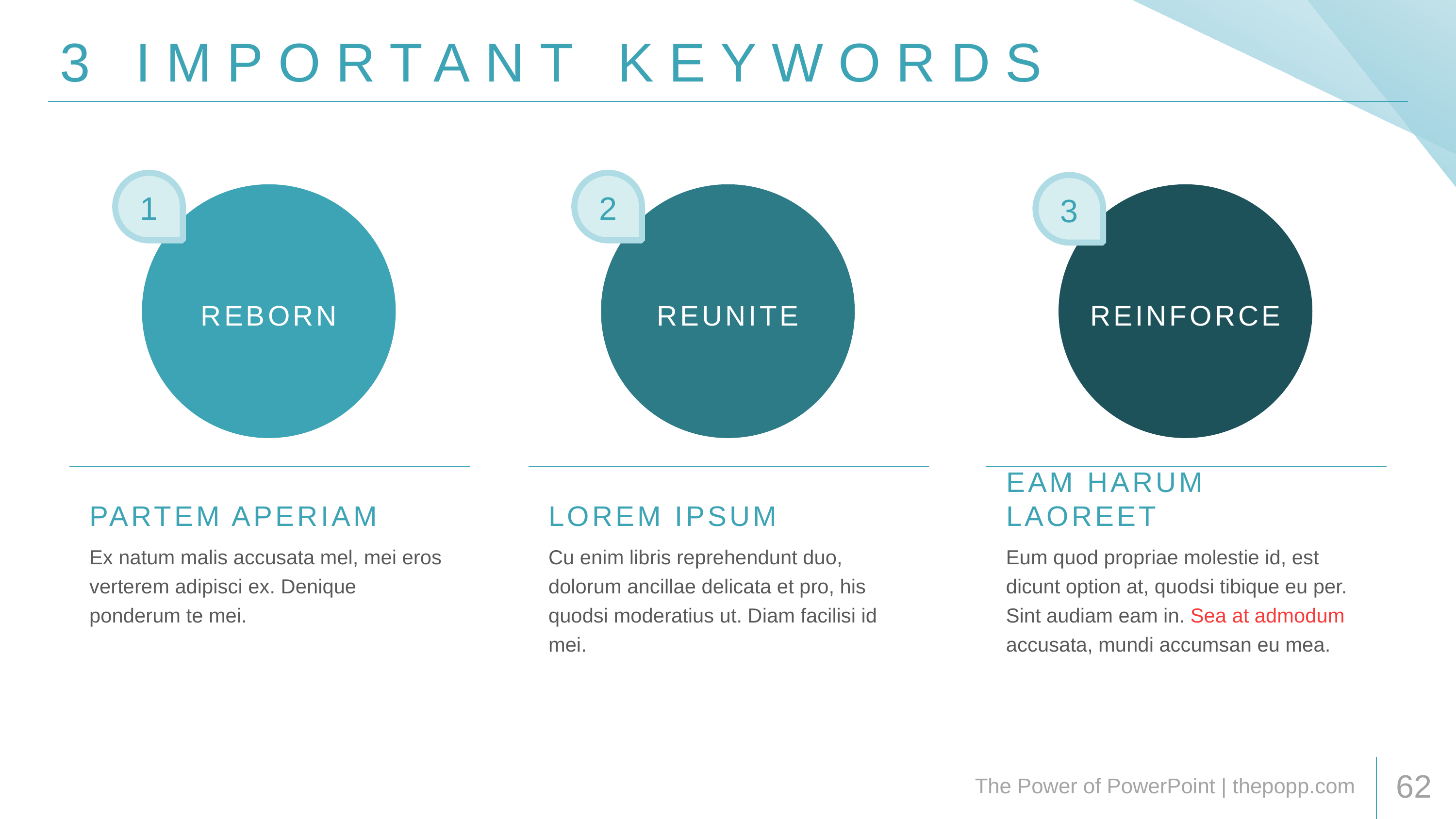

# 3 IMPORTANT KEYWORDS
REBORN
REUNITE
REINFORCE
PARTEM APERIAM
LOREM IPSUM
EAM HARUM LAOREET
Ex natum malis accusata mel, mei eros verterem adipisci ex. Denique ponderum te mei.
Cu enim libris reprehendunt duo, dolorum ancillae delicata et pro, his quodsi moderatius ut. Diam facilisi id mei.
Eum quod propriae molestie id, est dicunt option at, quodsi tibique eu per. Sint audiam eam in. Sea at admodum accusata, mundi accumsan eu mea.
The Power of PowerPoint | thepopp.com
62